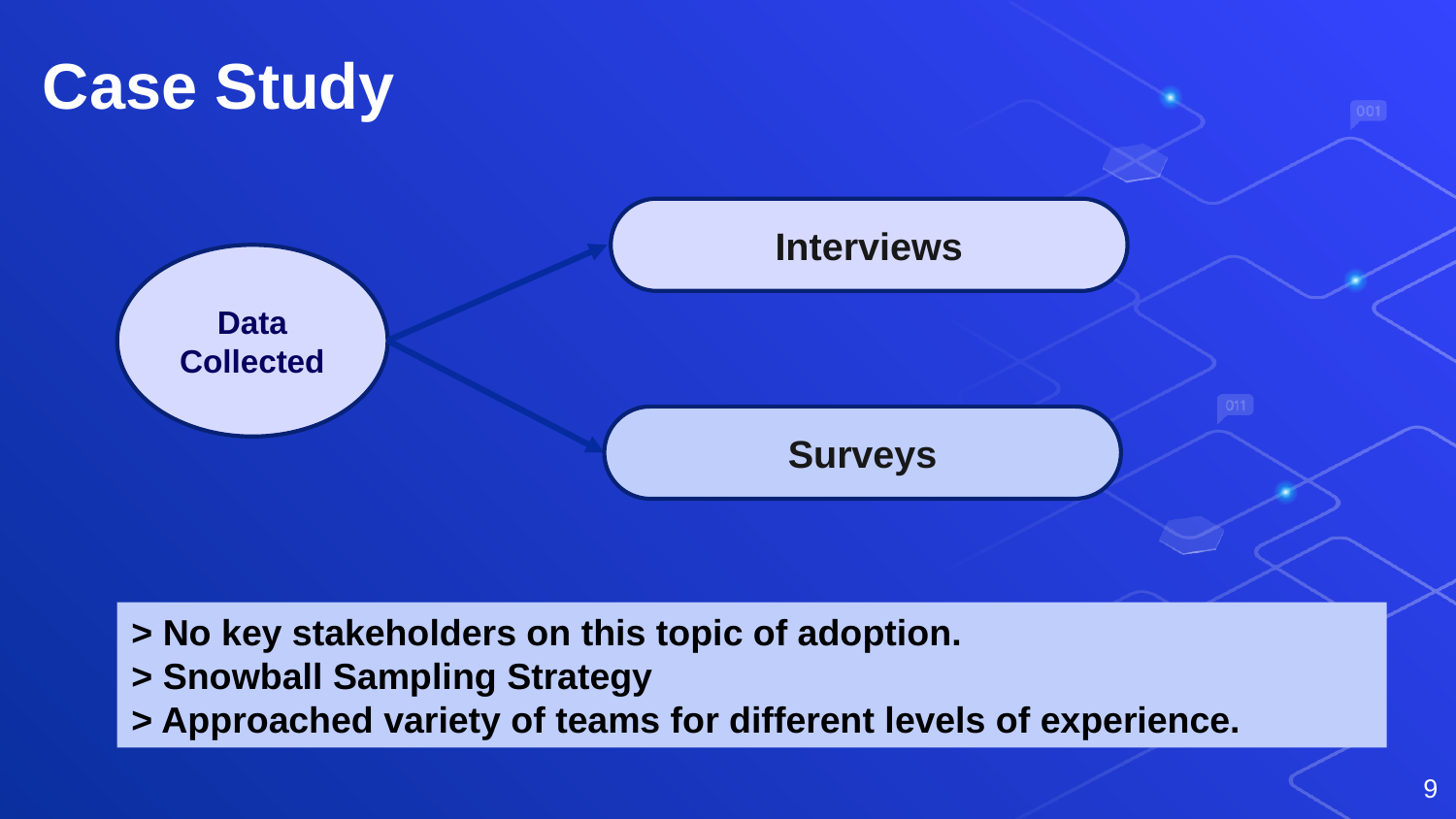

# Case Study

Interviews
Data Collected
Surveys
> No key stakeholders on this topic of adoption.
> Snowball Sampling Strategy
> Approached variety of teams for different levels of experience.
9